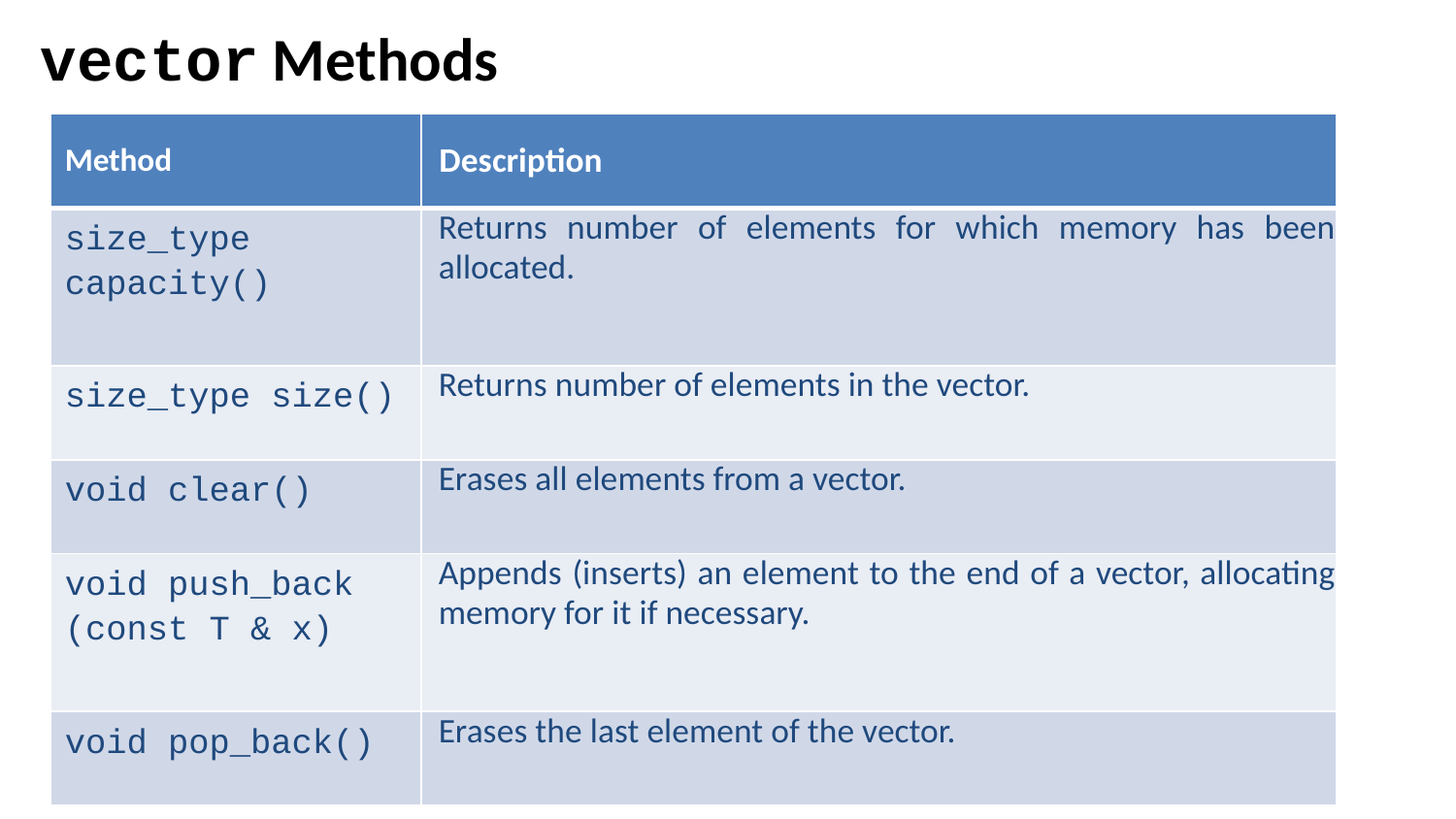

vector Methods
| Method | Description |
| --- | --- |
| size\_type capacity() | Returns number of elements for which memory has been allocated. |
| size\_type size() | Returns number of elements in the vector. |
| void clear() | Erases all elements from a vector. |
| void push\_back (const T & x) | Appends (inserts) an element to the end of a vector, allocating memory for it if necessary. |
| void pop\_back() | Erases the last element of the vector. |